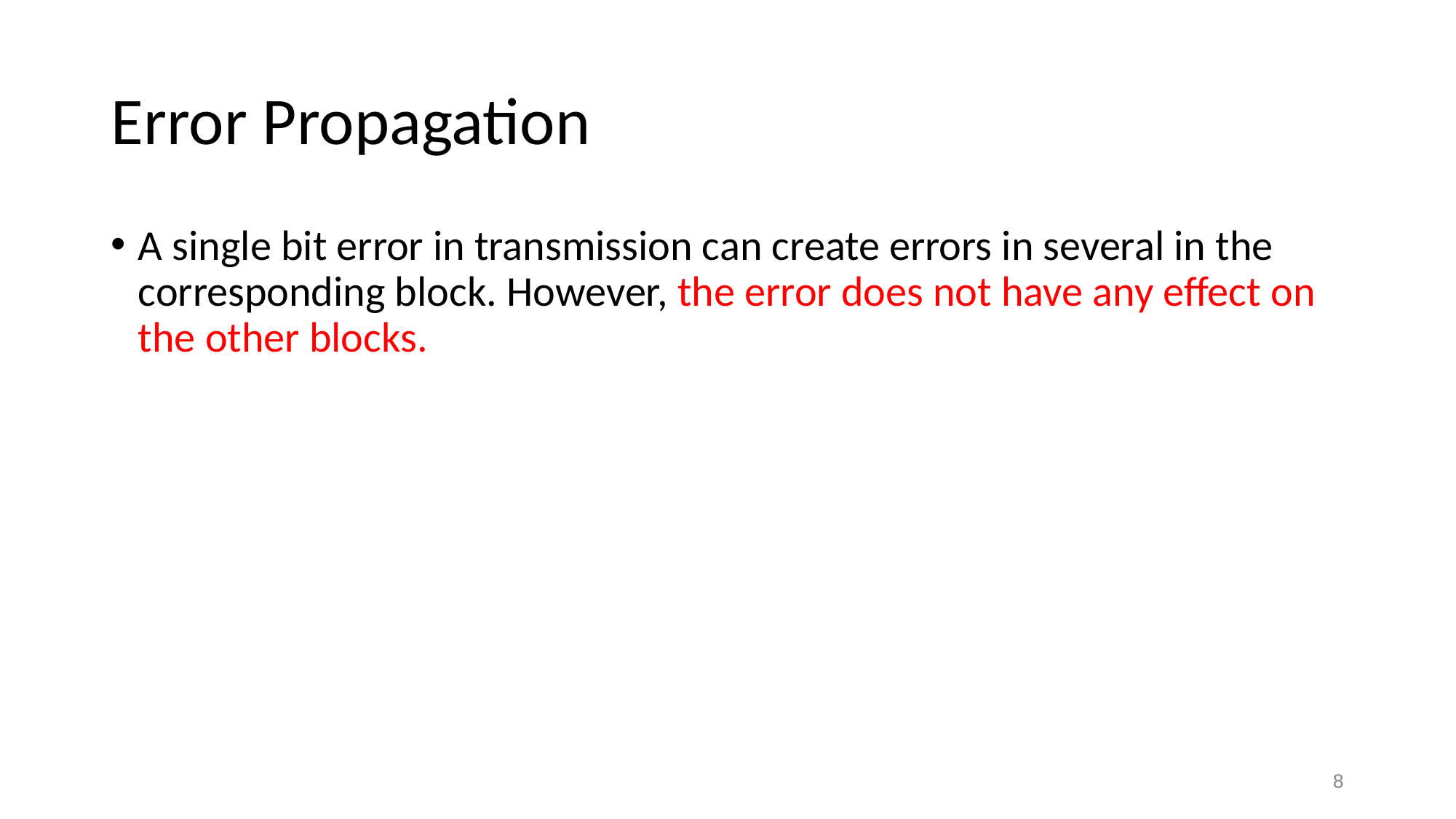

# Error Propagation
A single bit error in transmission can create errors in several in the corresponding block. However, the error does not have any effect on the other blocks.
8